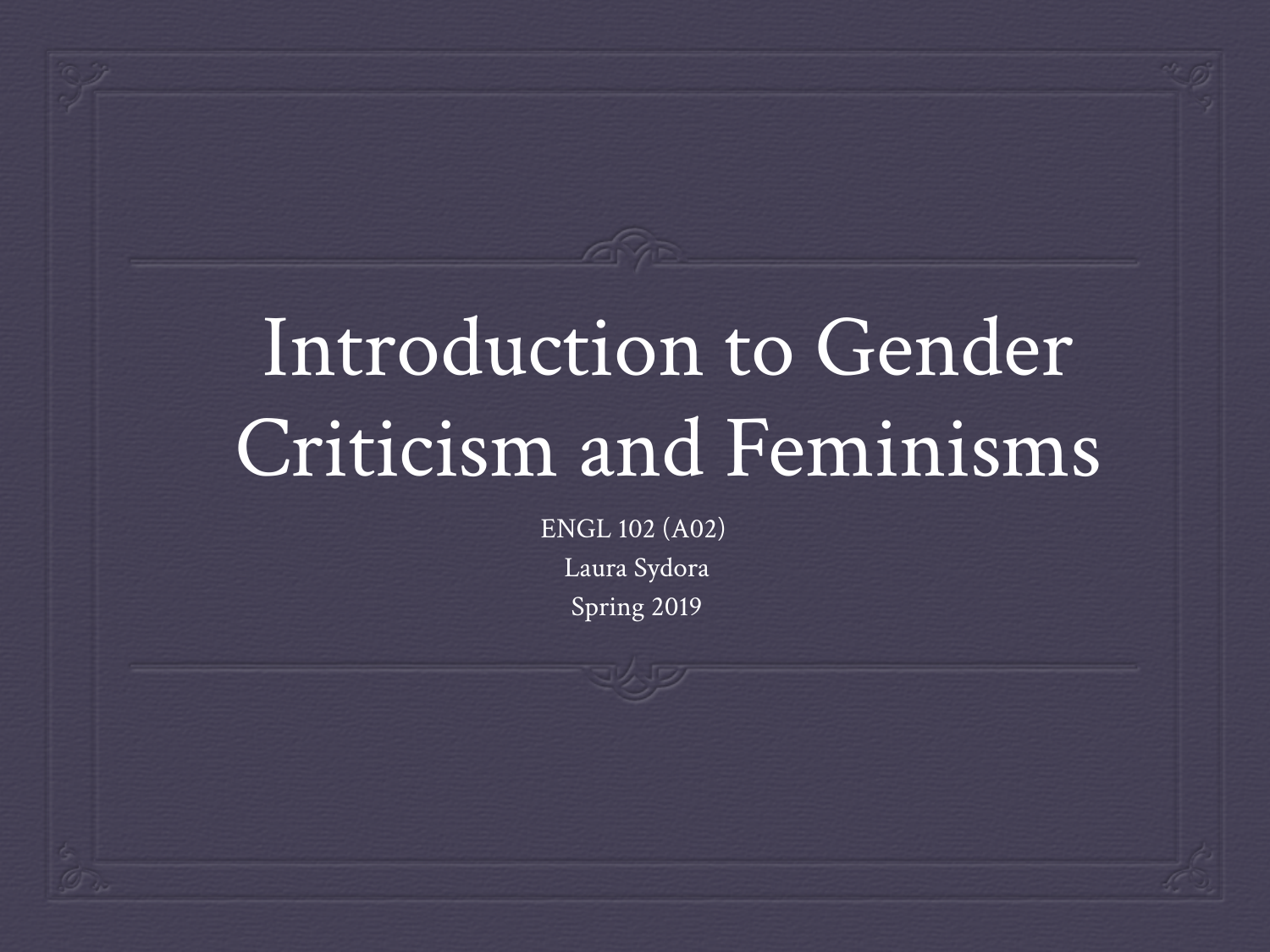

# Introduction to Gender Criticism and Feminisms
ENGL 102 (A02)
Laura Sydora
Spring 2019